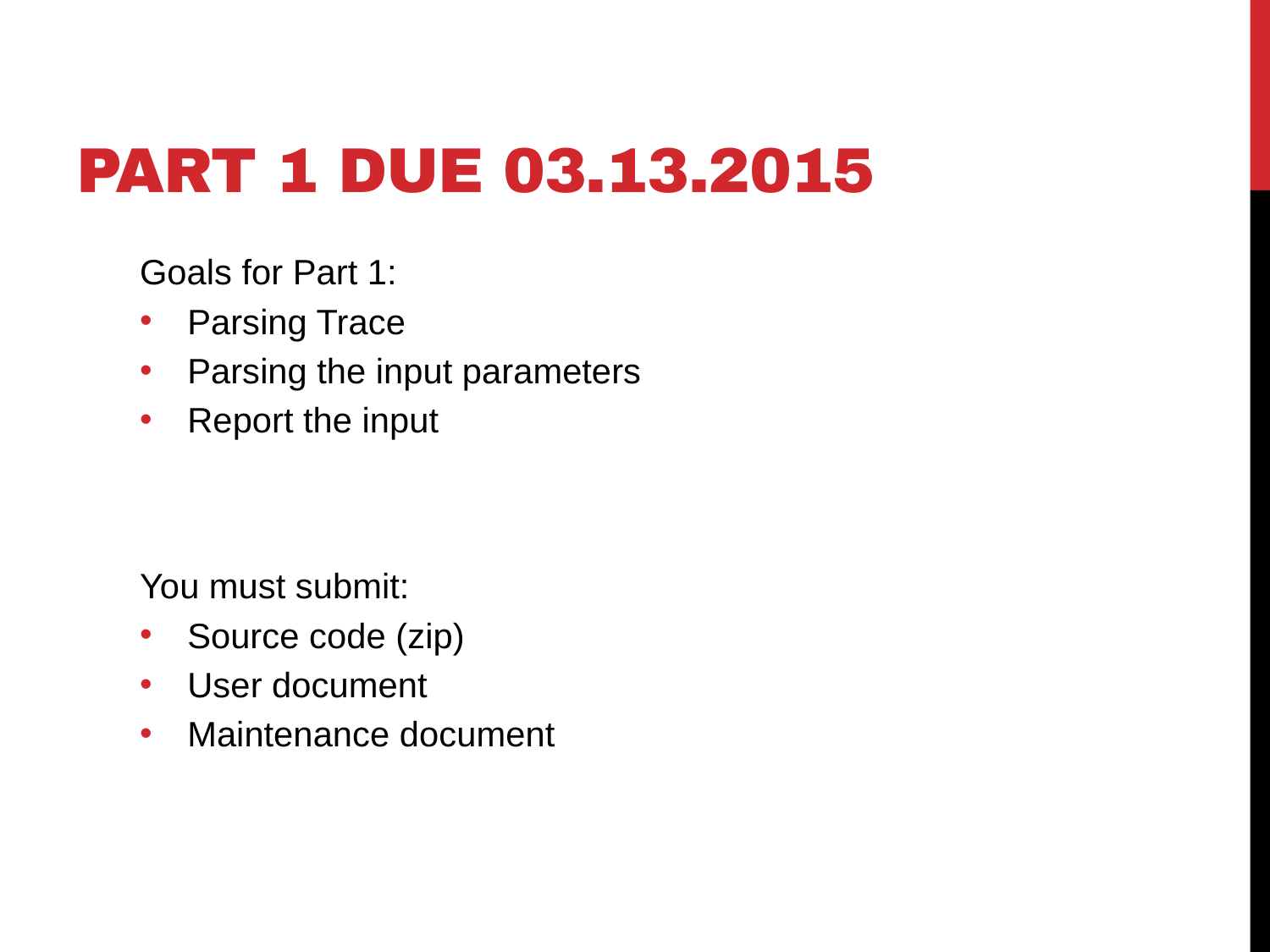

# PART 1 DUE 03.13.2015
Goals for Part 1:
Parsing Trace
Parsing the input parameters
Report the input

You must submit:
Source code (zip)
User document
Maintenance document